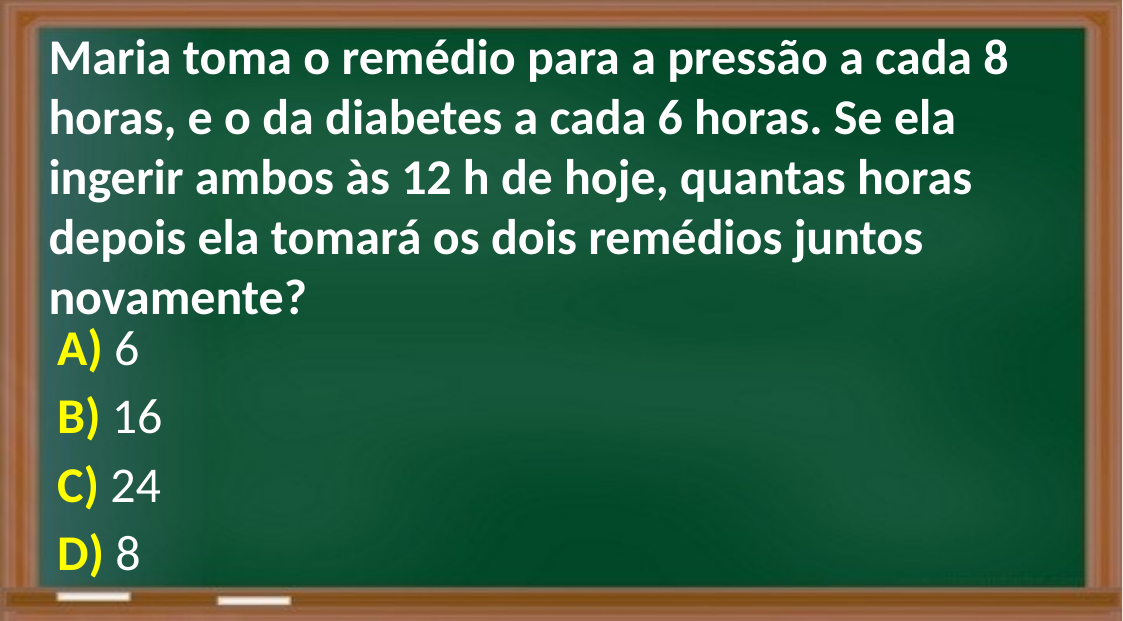

Maria toma o remédio para a pressão a cada 8 horas, e o da diabetes a cada 6 horas. Se ela ingerir ambos às 12 h de hoje, quantas horas depois ela tomará os dois remédios juntos novamente?
A) 6
B) 16
C) 24
D) 8